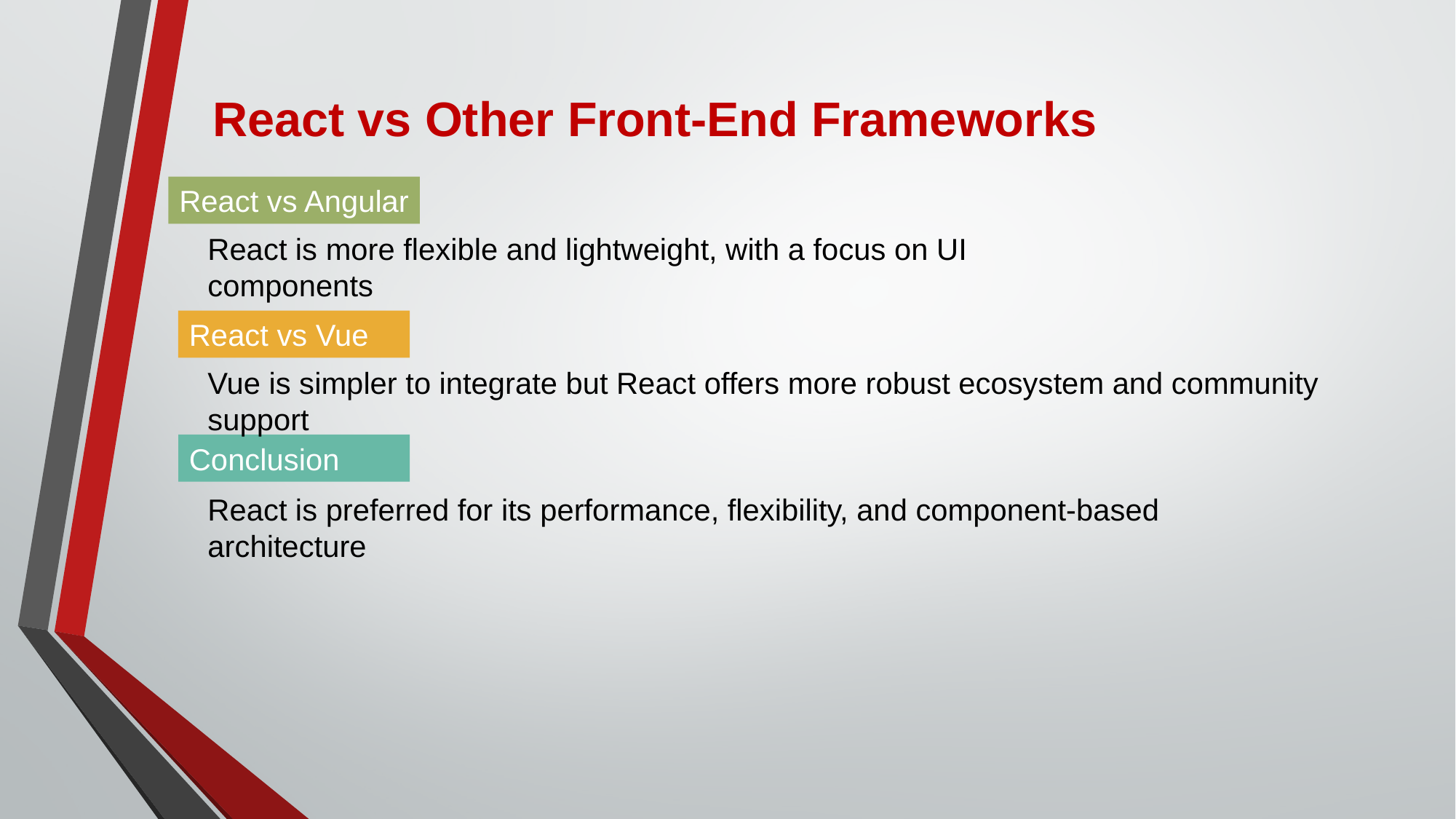

# React vs Other Front-End Frameworks
React vs Angular
React is more flexible and lightweight, with a focus on UI components
React vs Vue
Vue is simpler to integrate but React offers more robust ecosystem and community support
Conclusion
React is preferred for its performance, flexibility, and component-based architecture